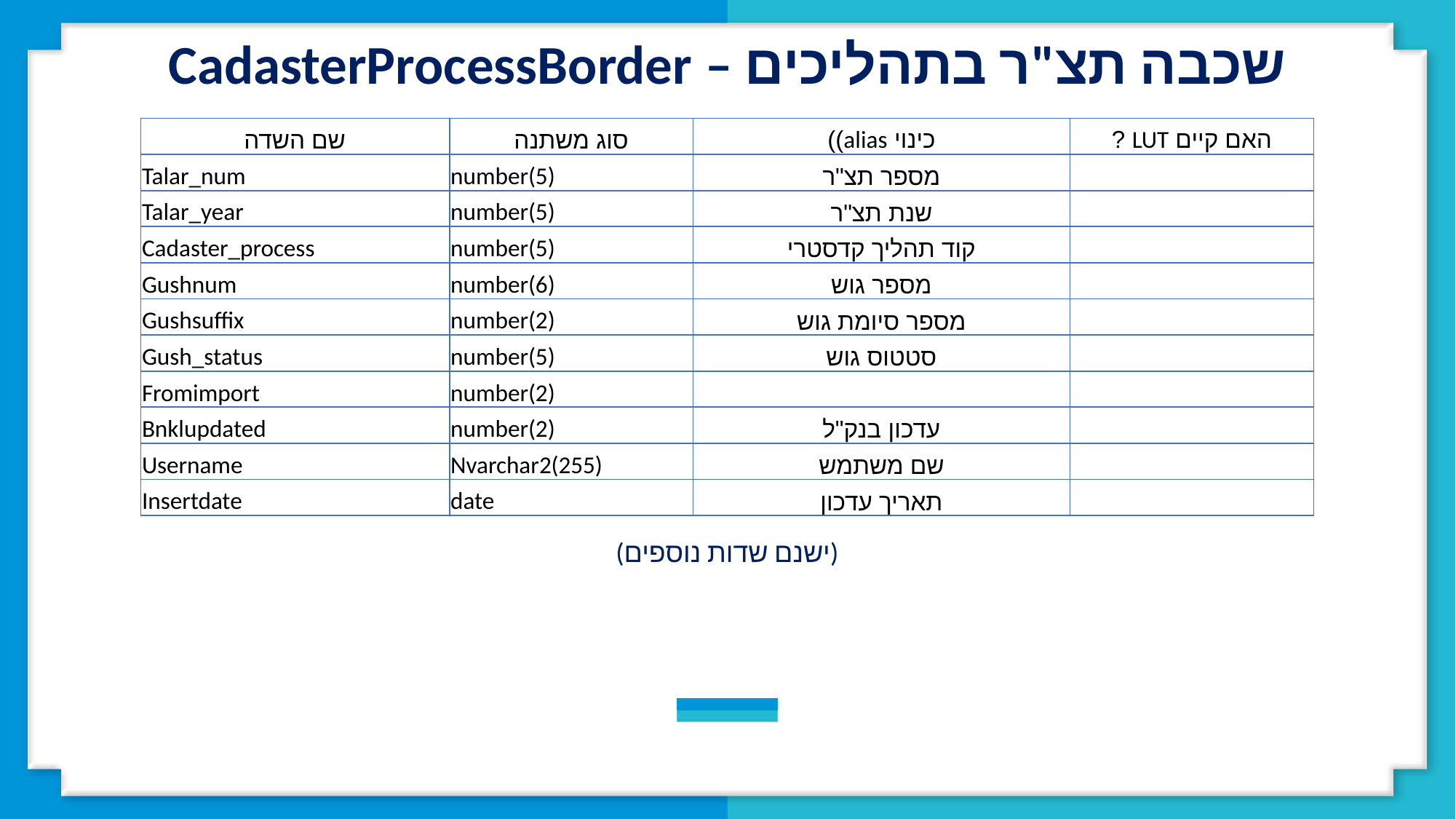

שכבה תצ"ר בתהליכים – CadasterProcessBorder
| שם השדה | סוג משתנה | כינוי alias)) | האם קיים LUT ? |
| --- | --- | --- | --- |
| Talar\_num | number(5) | מספר תצ"ר |  |
| Talar\_year | number(5) | שנת תצ"ר |  |
| Cadaster\_process | number(5) | קוד תהליך קדסטרי |  |
| Gushnum | number(6) | מספר גוש |  |
| Gushsuffix | number(2) | מספר סיומת גוש |  |
| Gush\_status | number(5) | סטטוס גוש |  |
| Fromimport | number(2) |  |  |
| Bnklupdated | number(2) | עדכון בנק"ל |  |
| Username | Nvarchar2(255) | שם משתמש |  |
| Insertdate | date | תאריך עדכון |  |
(ישנם שדות נוספים)